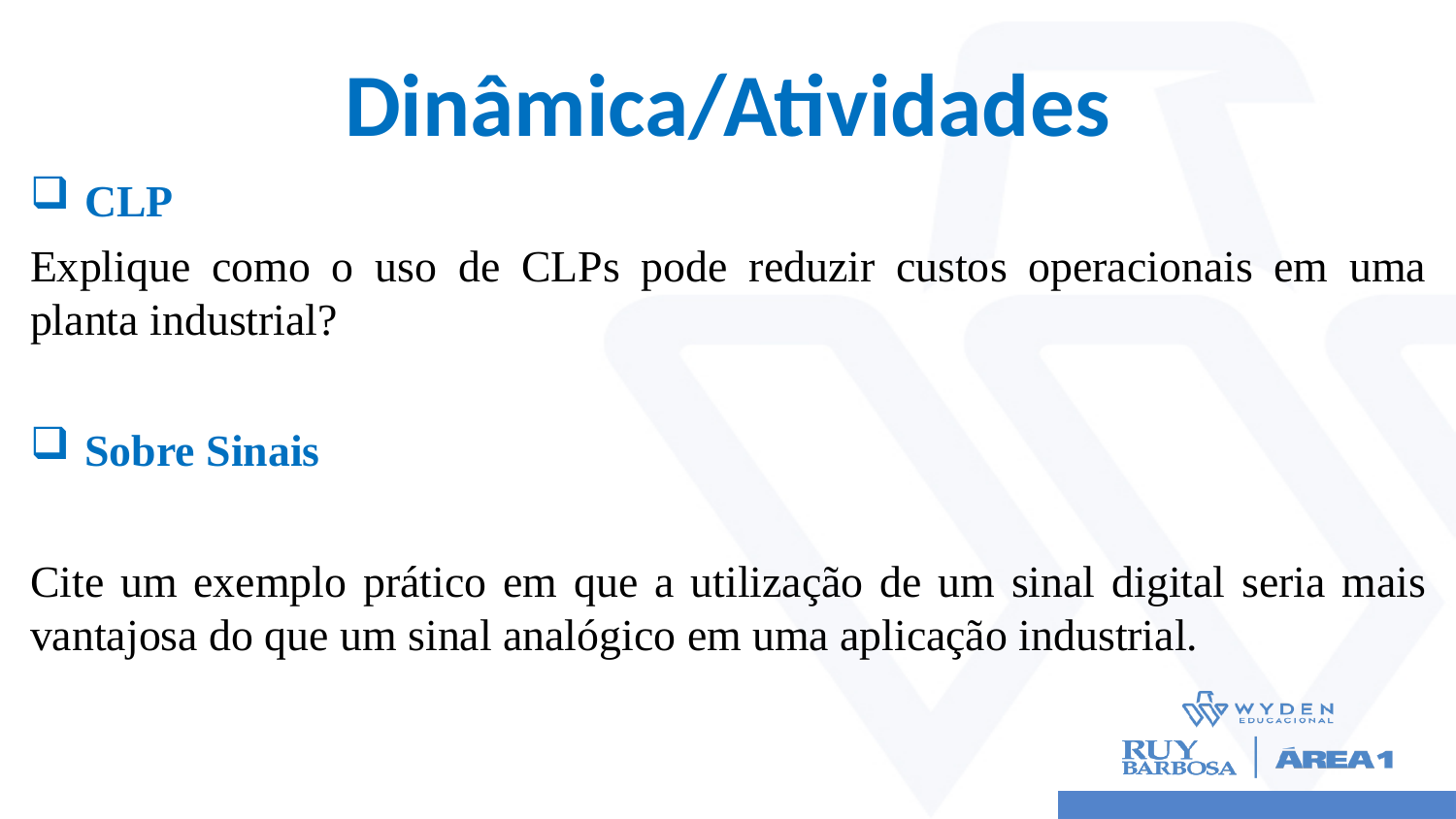

# Dinâmica/Atividades
CLP
Explique como o uso de CLPs pode reduzir custos operacionais em uma planta industrial?

Sobre Sinais

Cite um exemplo prático em que a utilização de um sinal digital seria mais vantajosa do que um sinal analógico em uma aplicação industrial.